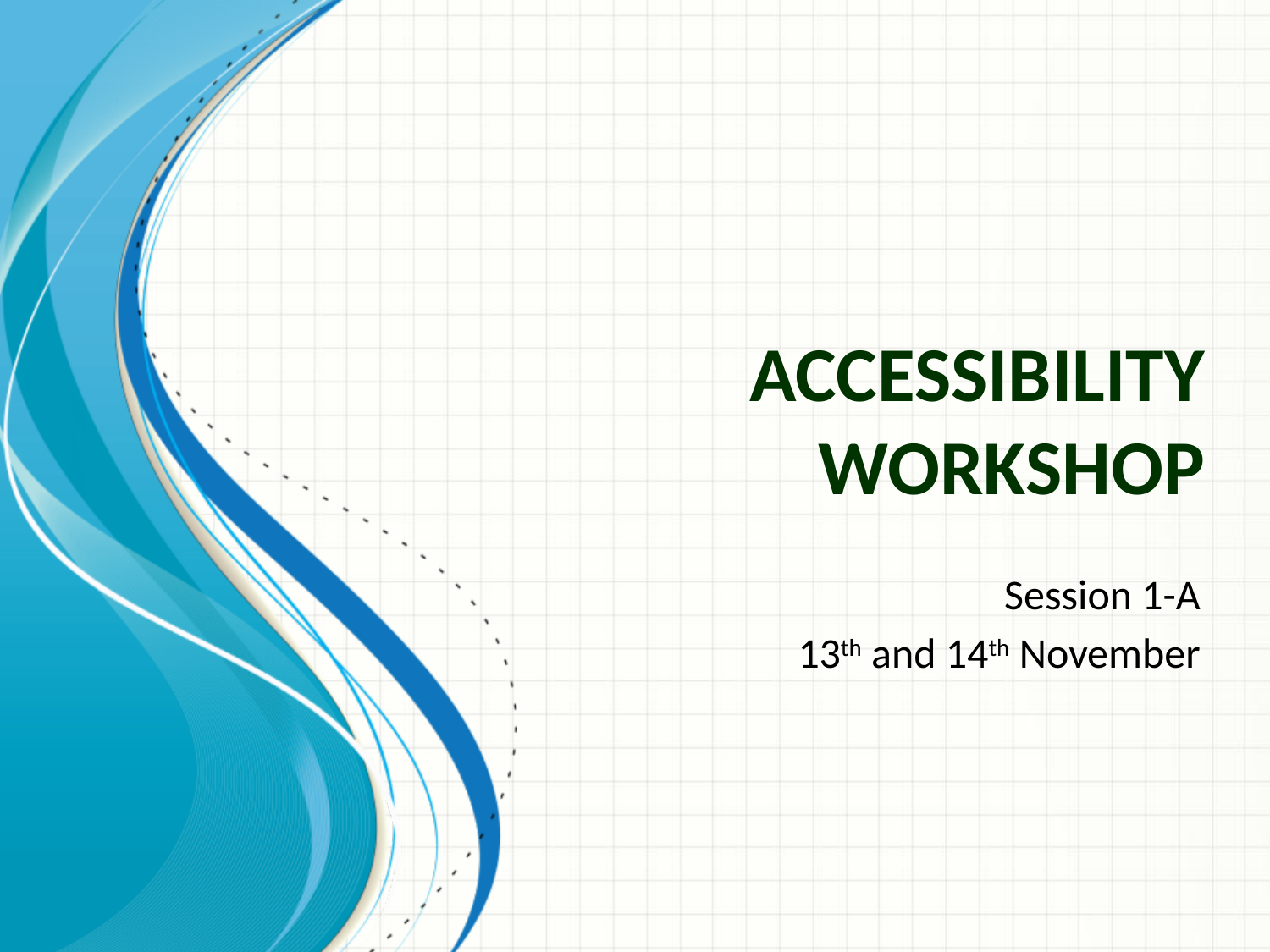

# Accessibility Workshop
Session 1-A
13th and 14th November